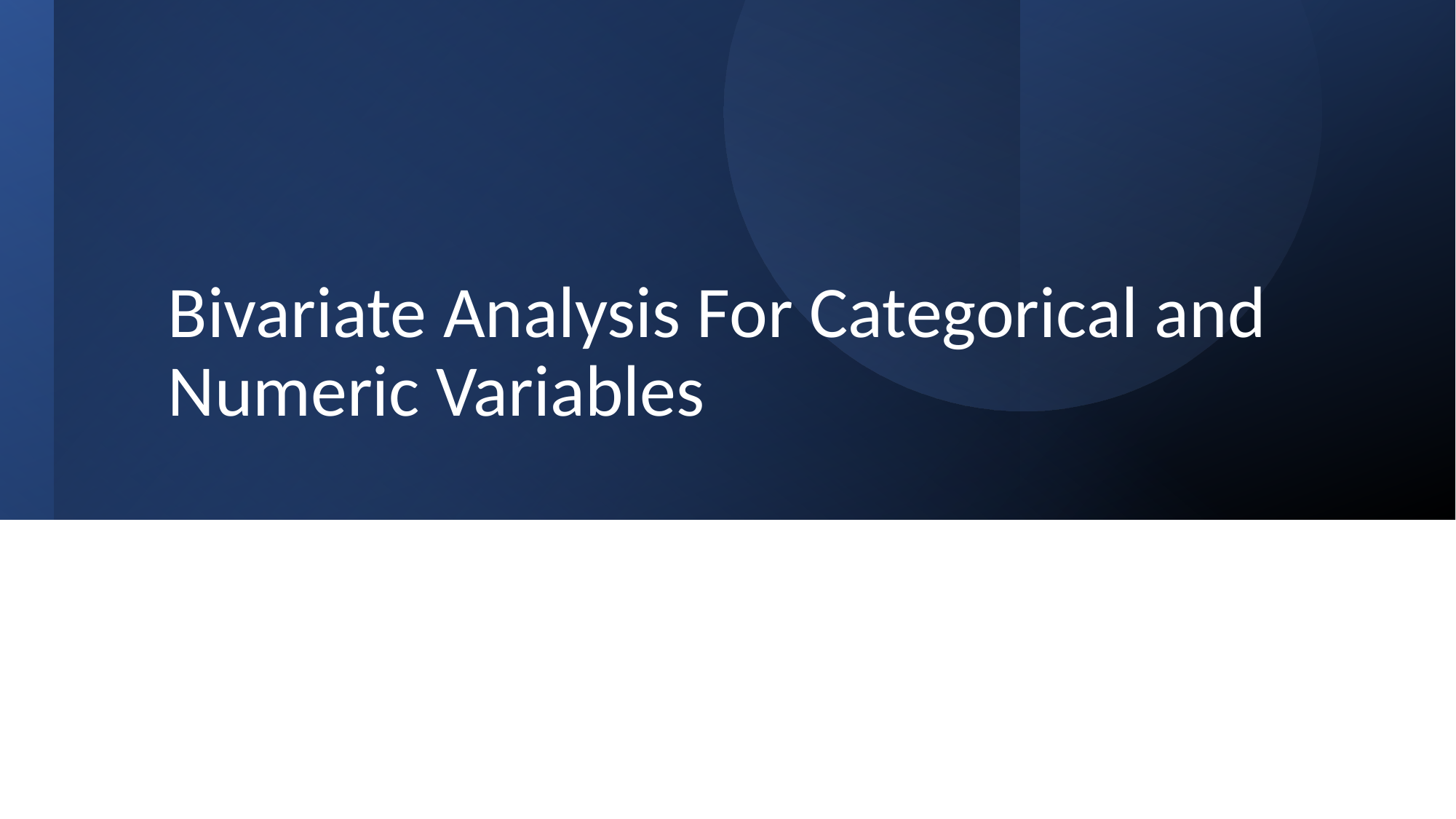

# Bivariate Analysis For Categorical and Numeric Variables